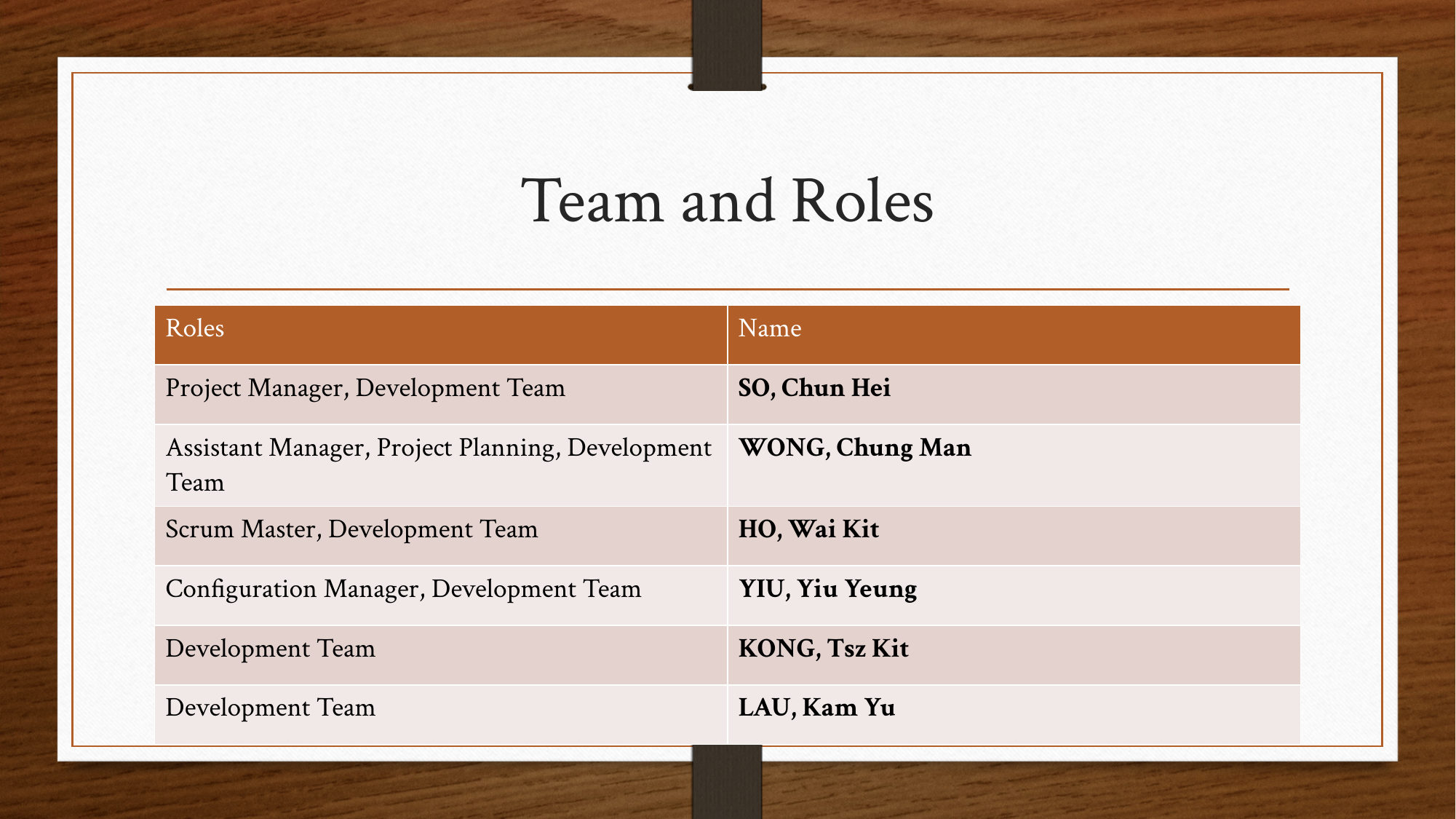

# Team and Roles
| Roles | Name |
| --- | --- |
| Project Manager, Development Team | SO, Chun Hei |
| Assistant Manager, Project Planning, Development Team | WONG, Chung Man |
| Scrum Master, Development Team | HO, Wai Kit |
| Configuration Manager, Development Team | YIU, Yiu Yeung |
| Development Team | KONG, Tsz Kit |
| Development Team | LAU, Kam Yu |